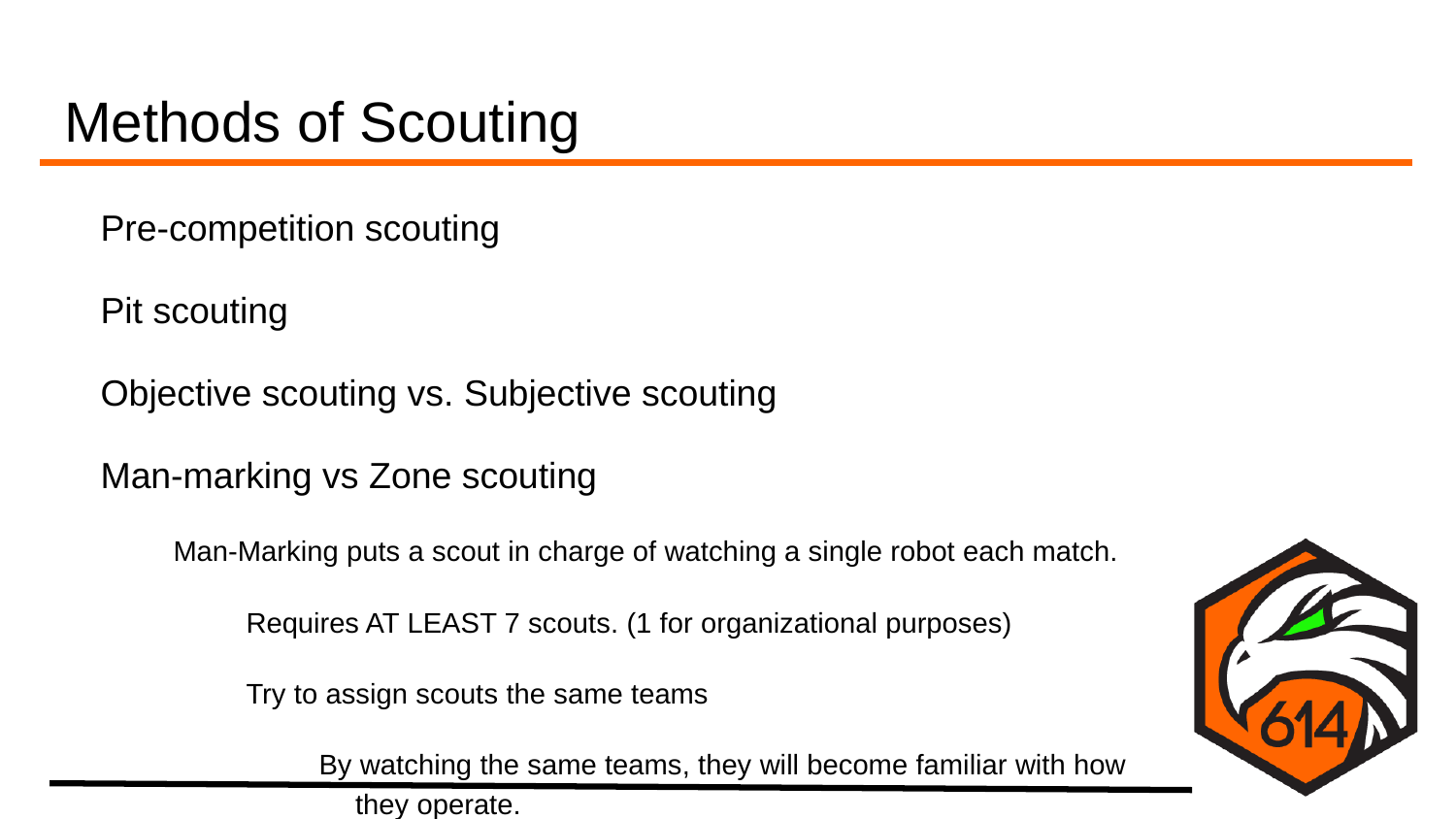

# Methods of Scouting
Pre-competition scouting
Pit scouting
Objective scouting vs. Subjective scouting
Man-marking vs Zone scouting
Man-Marking puts a scout in charge of watching a single robot each match.
Requires AT LEAST 7 scouts. (1 for organizational purposes)
Try to assign scouts the same teams
By watching the same teams, they will become familiar with how they operate.
My preferred method. It makes data collection easier. But, it is tough to judge how a team plays with their alliance.